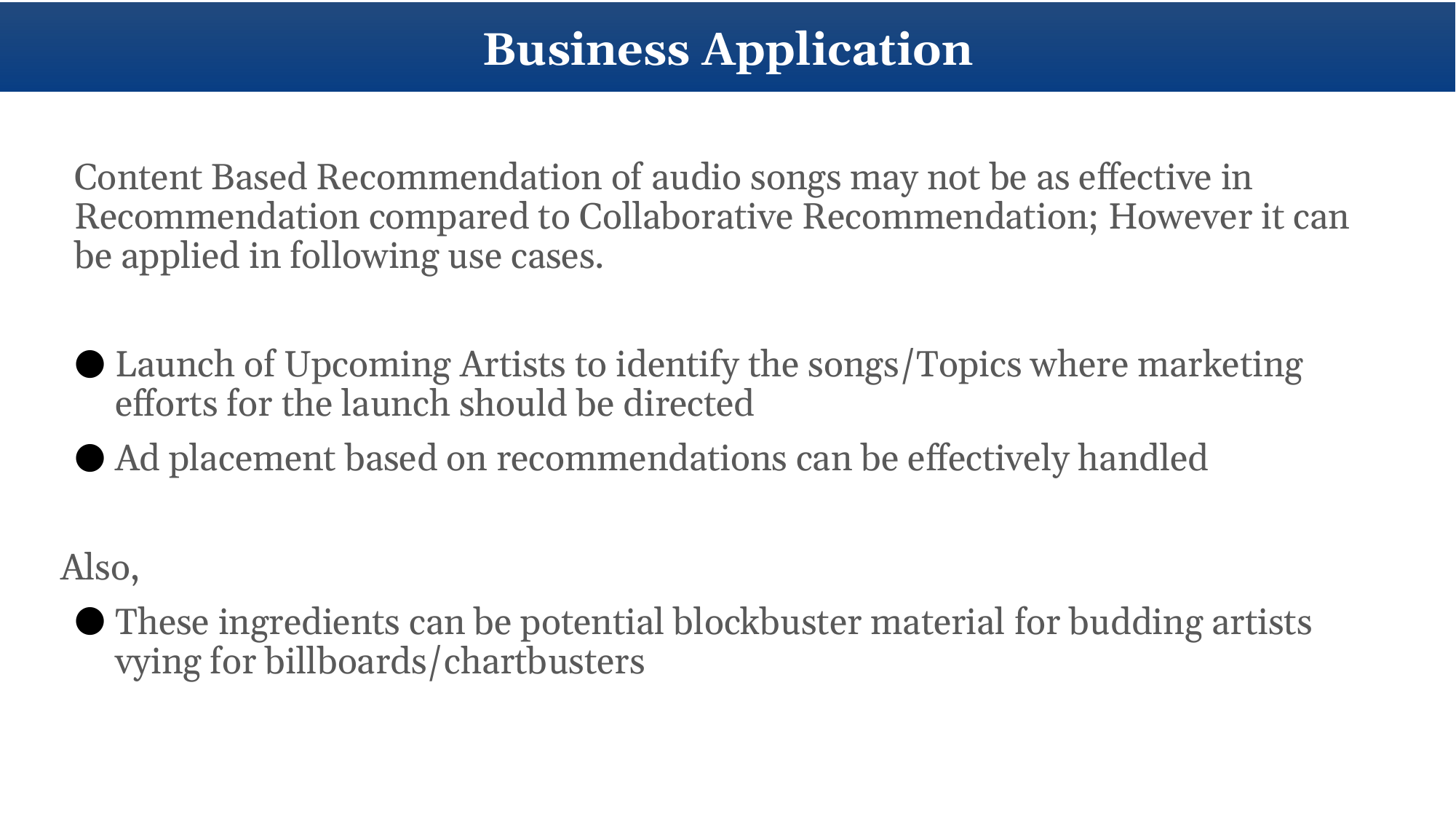

Business Application
Content Based Recommendation of audio songs may not be as effective in Recommendation compared to Collaborative Recommendation; However it can be applied in following use cases.

Launch of Upcoming Artists to identify the songs/Topics where marketing efforts for the launch should be directed
Ad placement based on recommendations can be effectively handled

Also,
These ingredients can be potential blockbuster material for budding artists vying for billboards/chartbusters